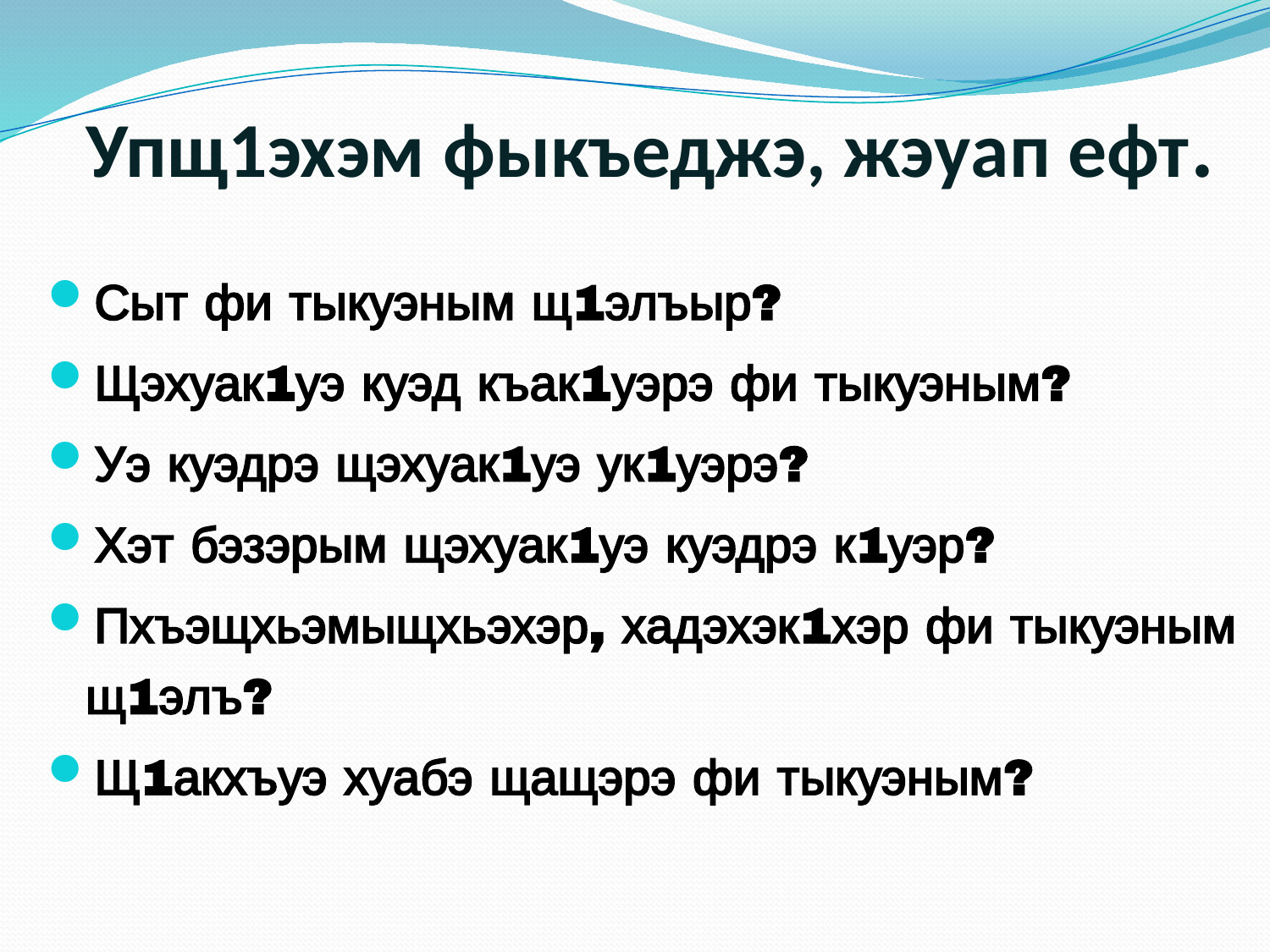

# Упщ1эхэм фыкъеджэ, жэуап ефт.
Сыт фи тыкуэным щ1элъыр?
Щэхуак1уэ куэд къак1уэрэ фи тыкуэным?
Уэ куэдрэ щэхуак1уэ ук1уэрэ?
Хэт бэзэрым щэхуак1уэ куэдрэ к1уэр?
Пхъэщхьэмыщхьэхэр, хадэхэк1хэр фи тыкуэным щ1элъ?
Щ1акхъуэ хуабэ щащэрэ фи тыкуэным?